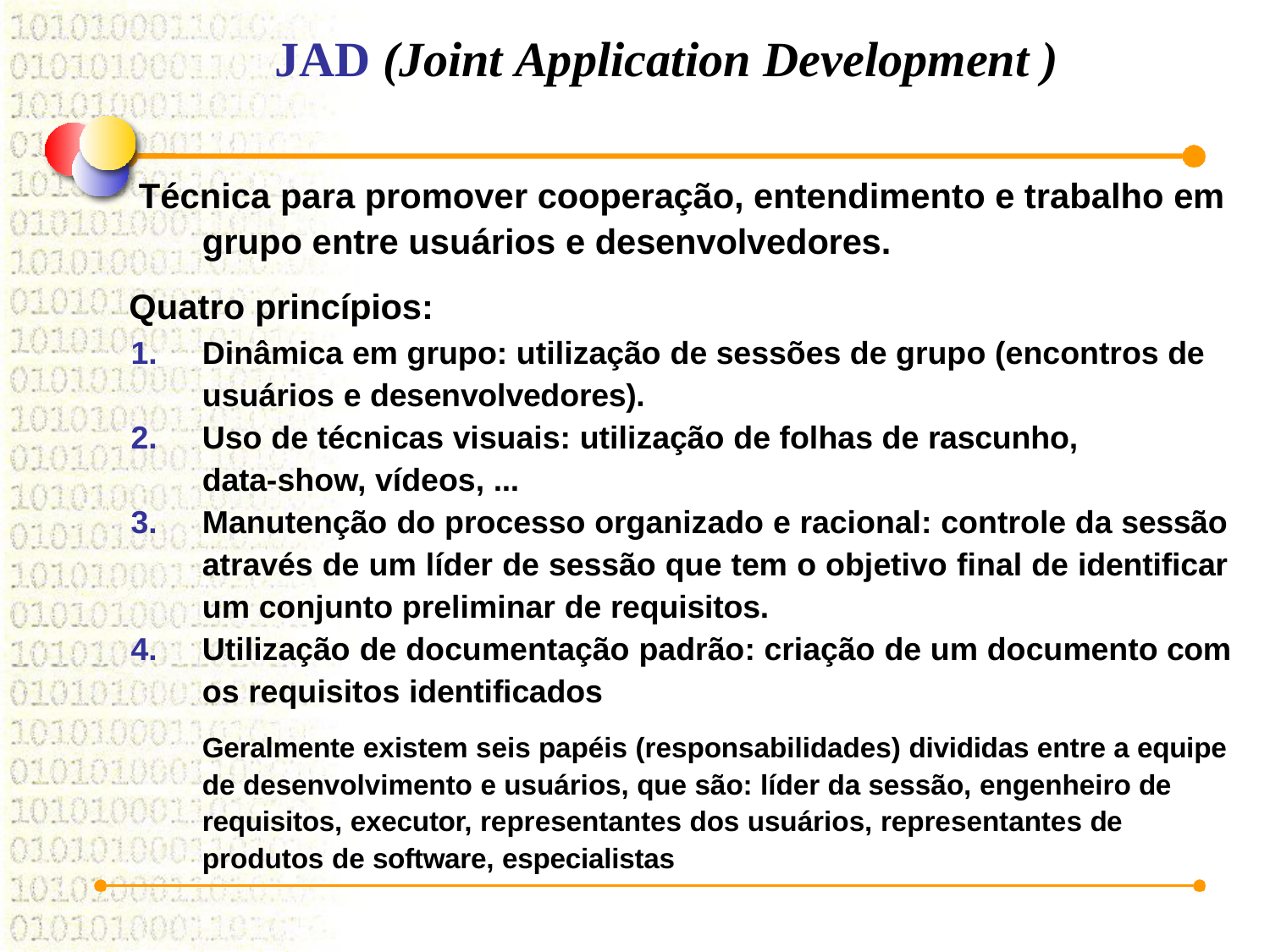

# JAD (Joint Application Development )
Técnica para promover cooperação, entendimento e trabalho em grupo entre usuários e desenvolvedores.
Quatro princípios:
Dinâmica em grupo: utilização de sessões de grupo (encontros de usuários e desenvolvedores).
Uso de técnicas visuais: utilização de folhas de rascunho, data-show, vídeos, ...
Manutenção do processo organizado e racional: controle da sessão através de um líder de sessão que tem o objetivo final de identificar um conjunto preliminar de requisitos.
Utilização de documentação padrão: criação de um documento com os requisitos identificados
Geralmente existem seis papéis (responsabilidades) divididas entre a equipe de desenvolvimento e usuários, que são: líder da sessão, engenheiro de requisitos, executor, representantes dos usuários, representantes de produtos de software, especialistas